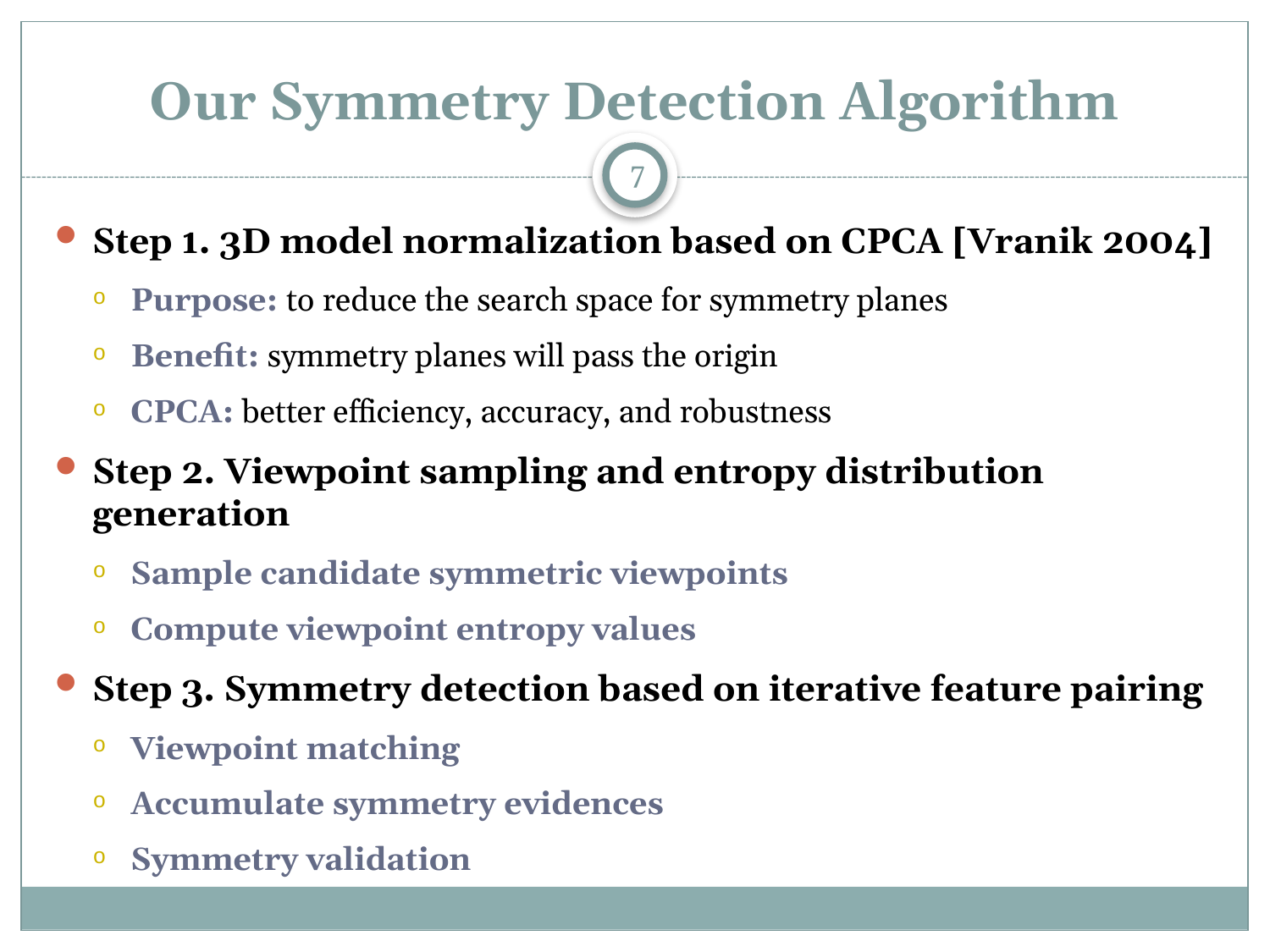

# Our Symmetry Detection Algorithm
7
Step 1. 3D model normalization based on CPCA [Vranik 2004]
Purpose: to reduce the search space for symmetry planes
Benefit: symmetry planes will pass the origin
CPCA: better efficiency, accuracy, and robustness
Step 2. Viewpoint sampling and entropy distribution generation
Sample candidate symmetric viewpoints
Compute viewpoint entropy values
Step 3. Symmetry detection based on iterative feature pairing
Viewpoint matching
Accumulate symmetry evidences
Symmetry validation